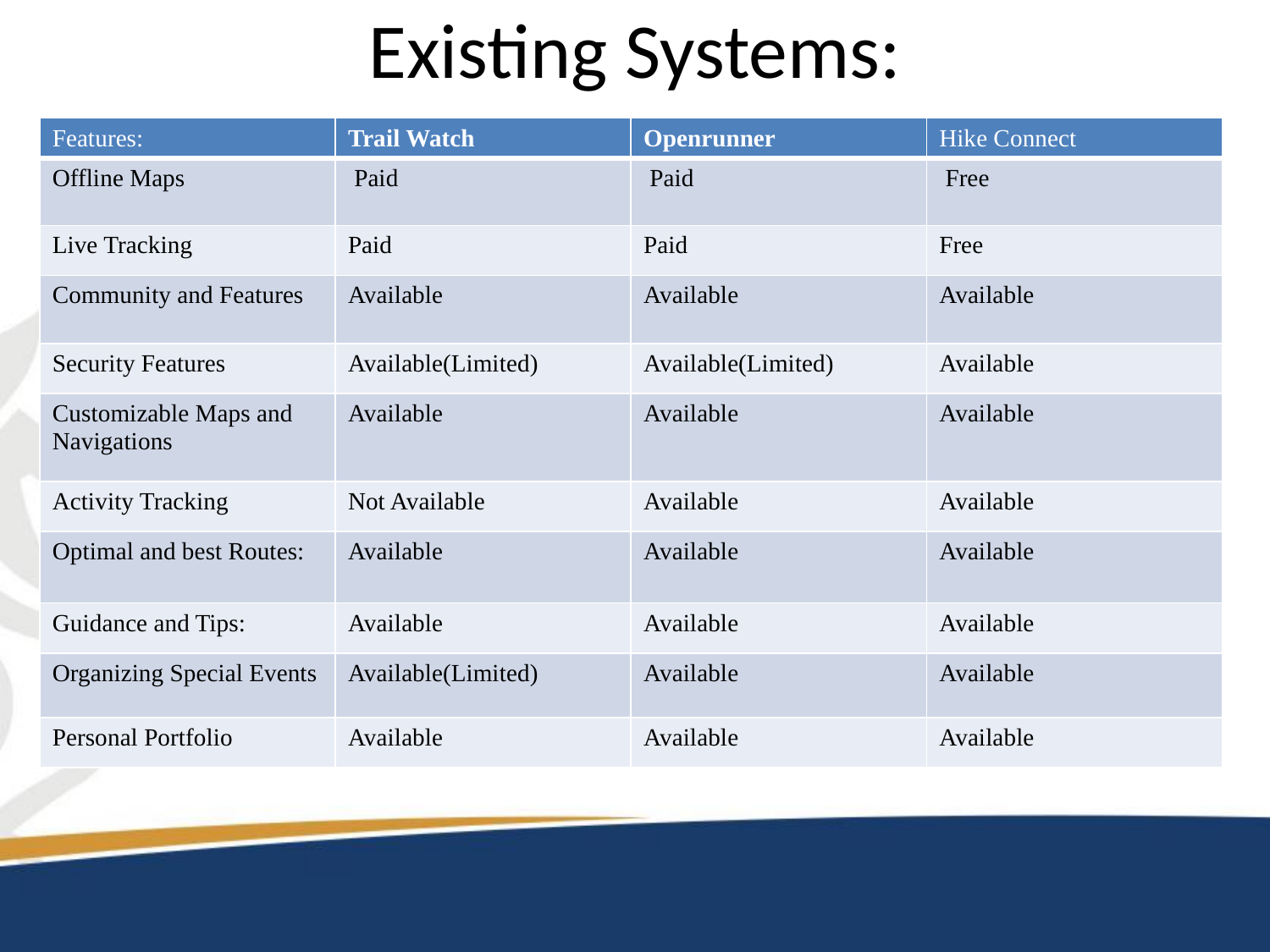

# Existing Systems:
| Features: | Trail Watch | Openrunner | Hike Connect |
| --- | --- | --- | --- |
| Offline Maps | Paid | Paid | Free |
| Live Tracking | Paid | Paid | Free |
| Community and Features | Available | Available | Available |
| Security Features | Available(Limited) | Available(Limited) | Available |
| Customizable Maps and Navigations | Available | Available | Available |
| Activity Tracking | Not Available | Available | Available |
| Optimal and best Routes: | Available | Available | Available |
| Guidance and Tips: | Available | Available | Available |
| Organizing Special Events | Available(Limited) | Available | Available |
| Personal Portfolio | Available | Available | Available |